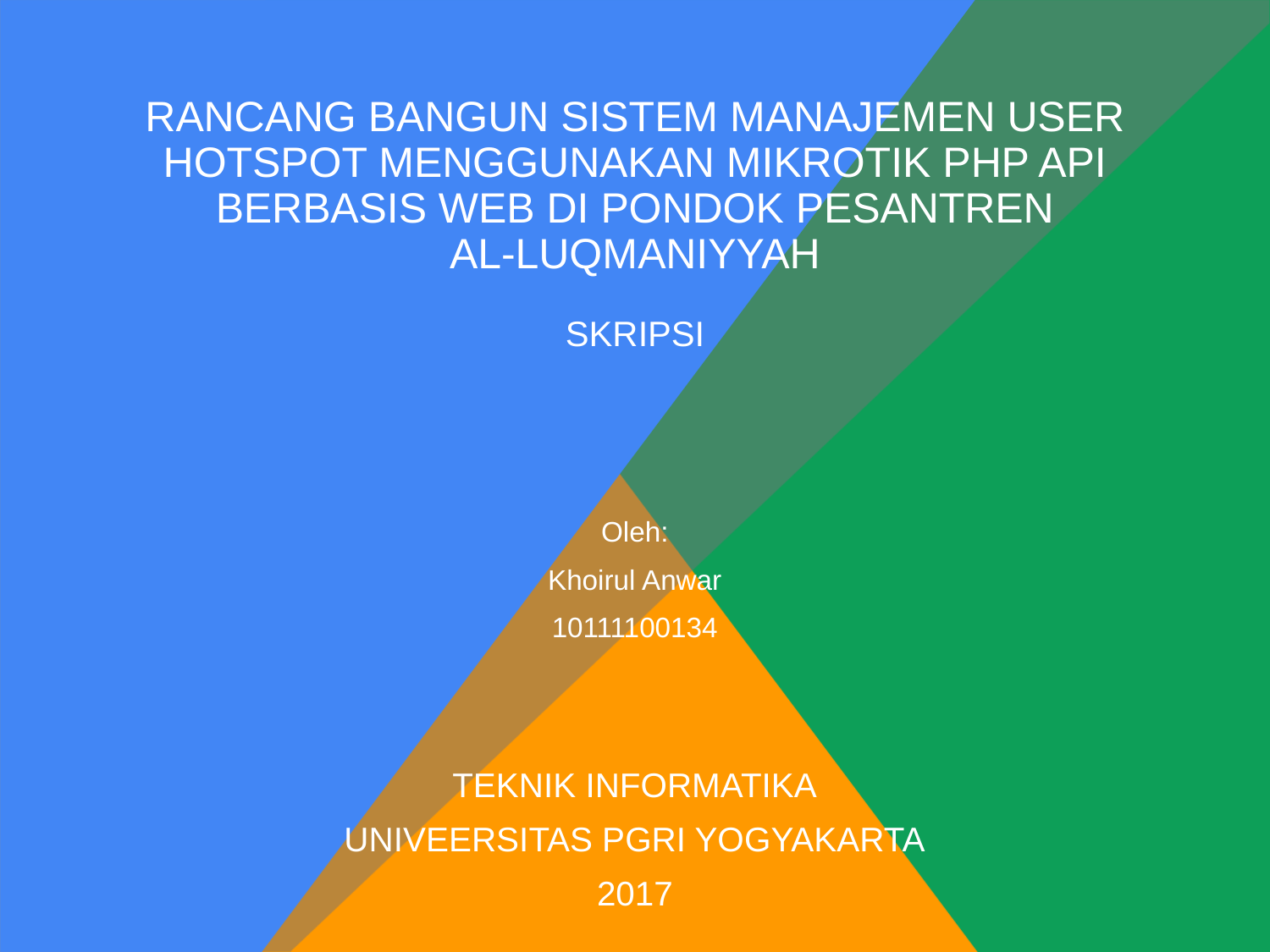

# RANCANG BANGUN SISTEM MANAJEMEN USER HOTSPOT MENGGUNAKAN MIKROTIK PHP API BERBASIS WEB DI PONDOK PESANTREN AL-LUQMANIYYAH
SKRIPSI
Oleh:
Khoirul Anwar
10111100134
TEKNIK INFORMATIKA
UNIVEERSITAS PGRI YOGYAKARTA
2017